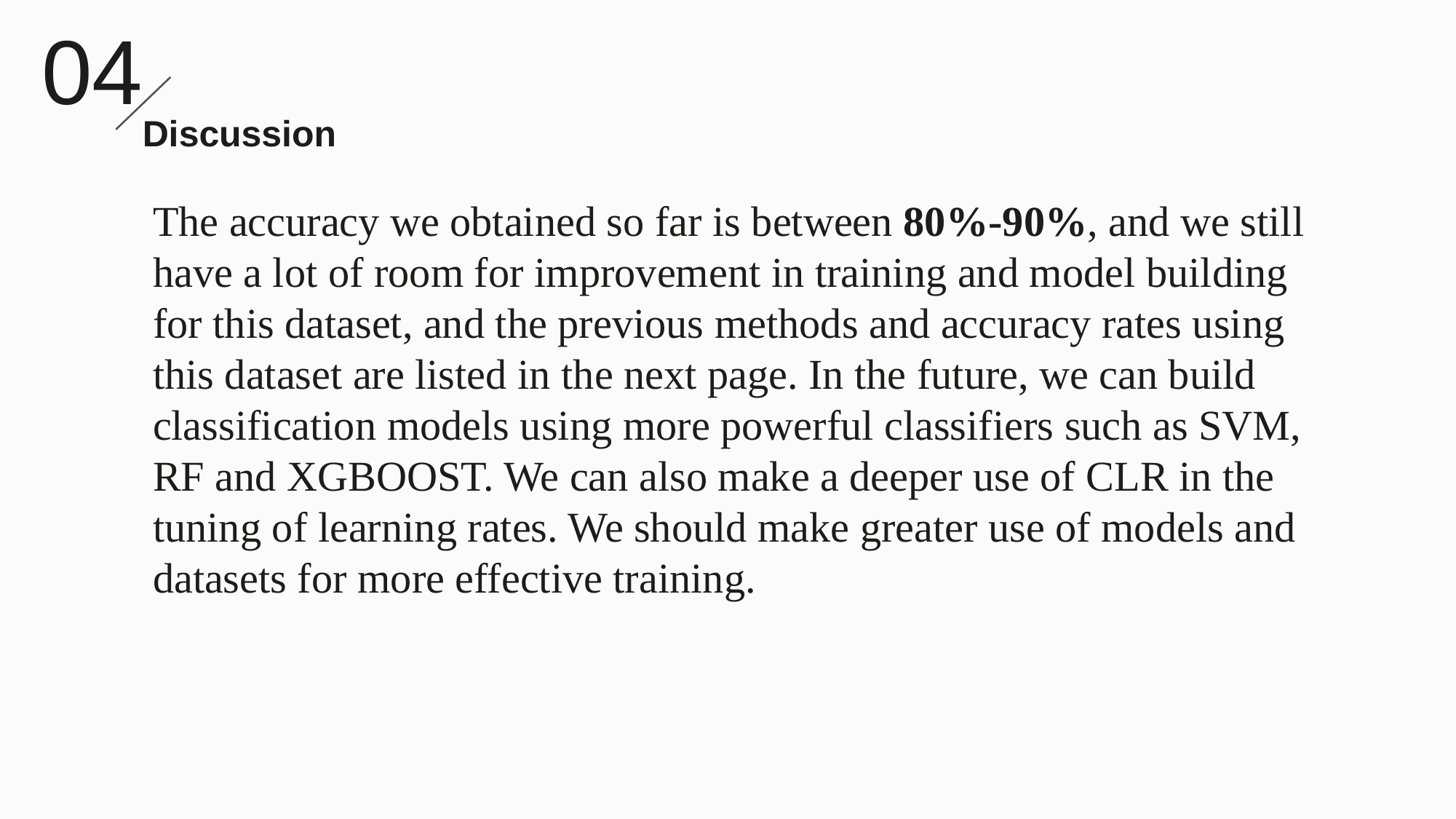

04
Discussion
The accuracy we obtained so far is between 80%-90%, and we still have a lot of room for improvement in training and model building for this dataset, and the previous methods and accuracy rates using this dataset are listed in the next page. In the future, we can build classification models using more powerful classifiers such as SVM, RF and XGBOOST. We can also make a deeper use of CLR in the tuning of learning rates. We should make greater use of models and datasets for more effective training.